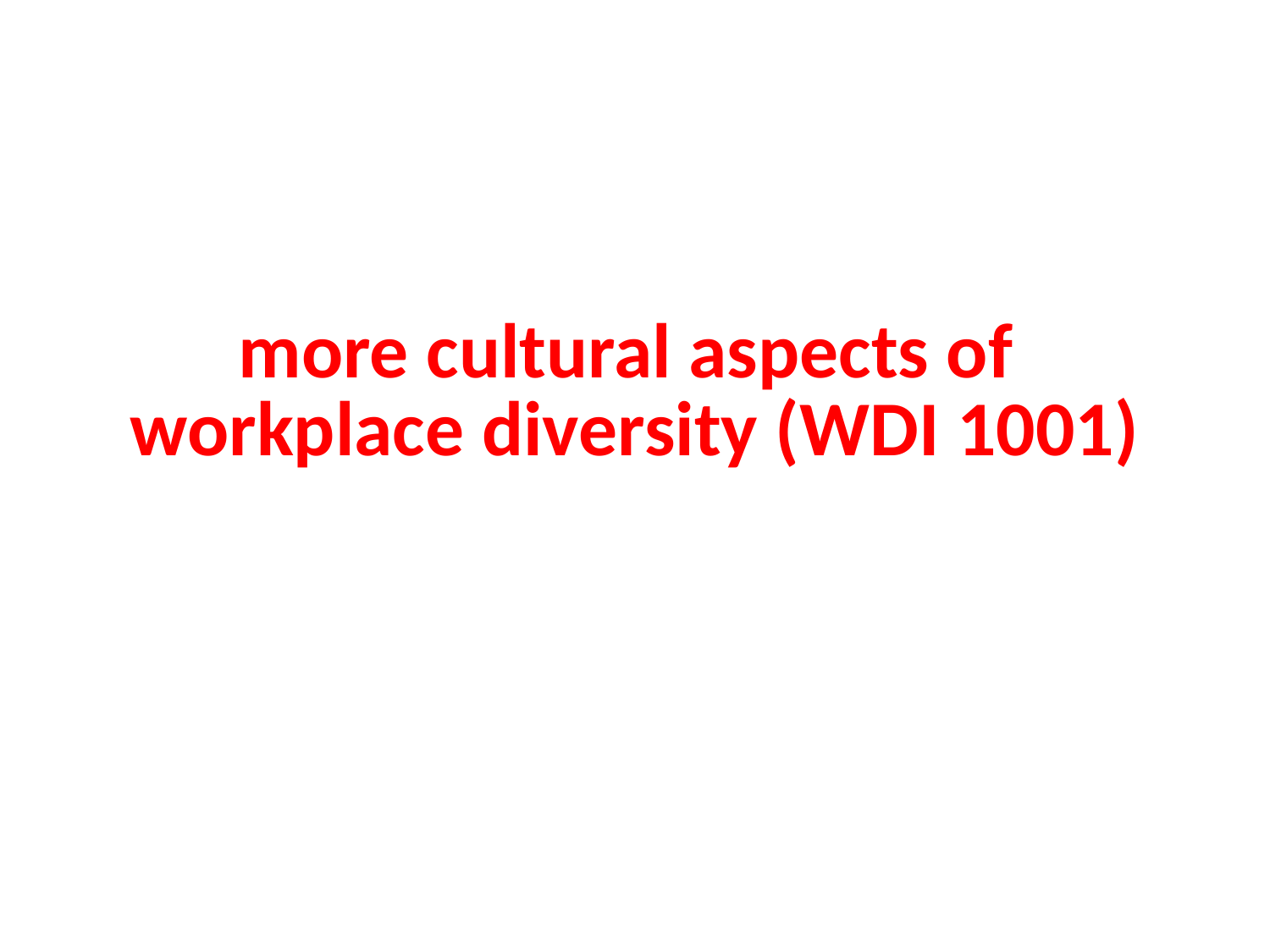

more cultural aspects of
workplace diversity (WDI 1001)